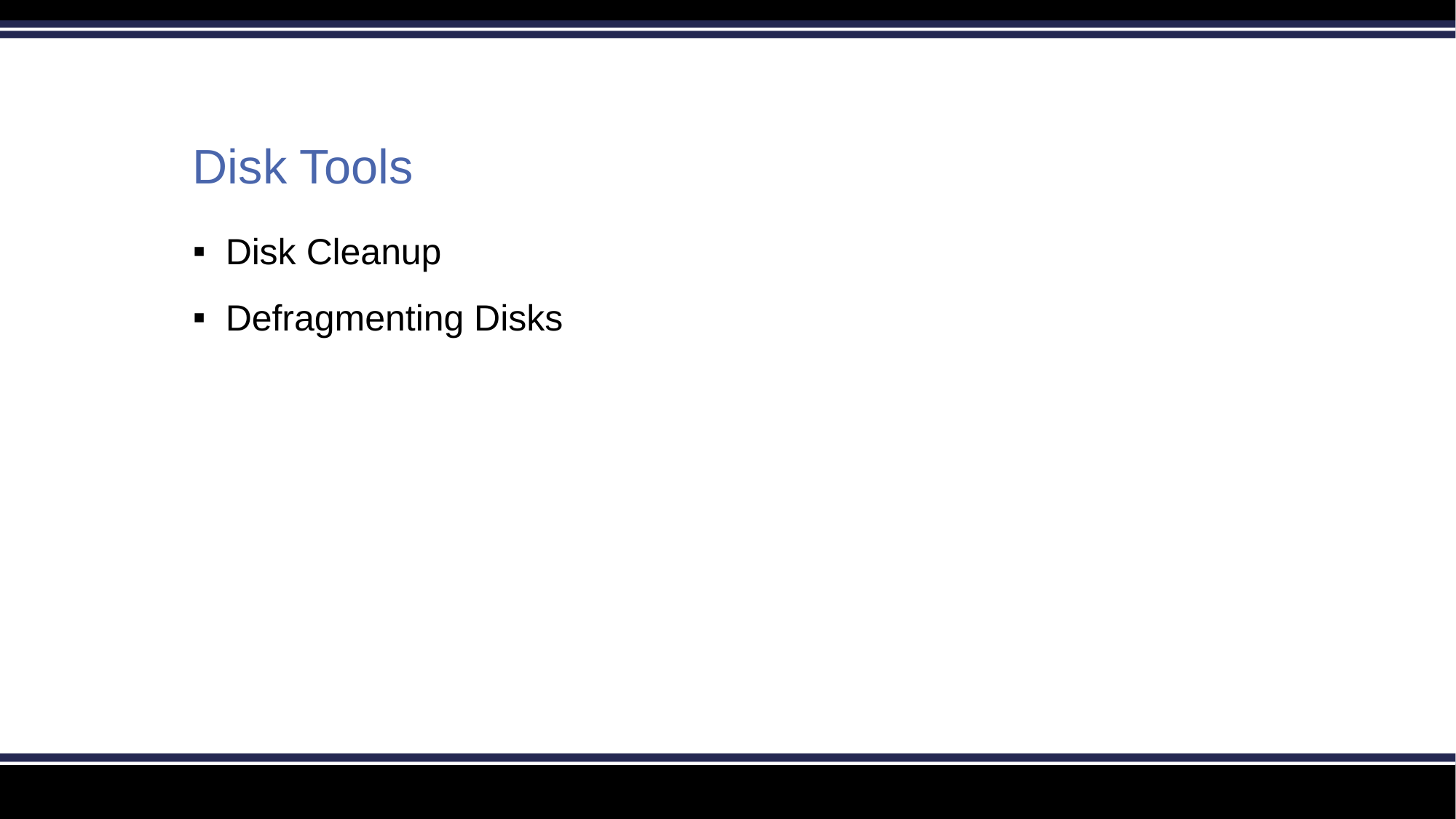

# Disk Tools
Disk Cleanup
Defragmenting Disks